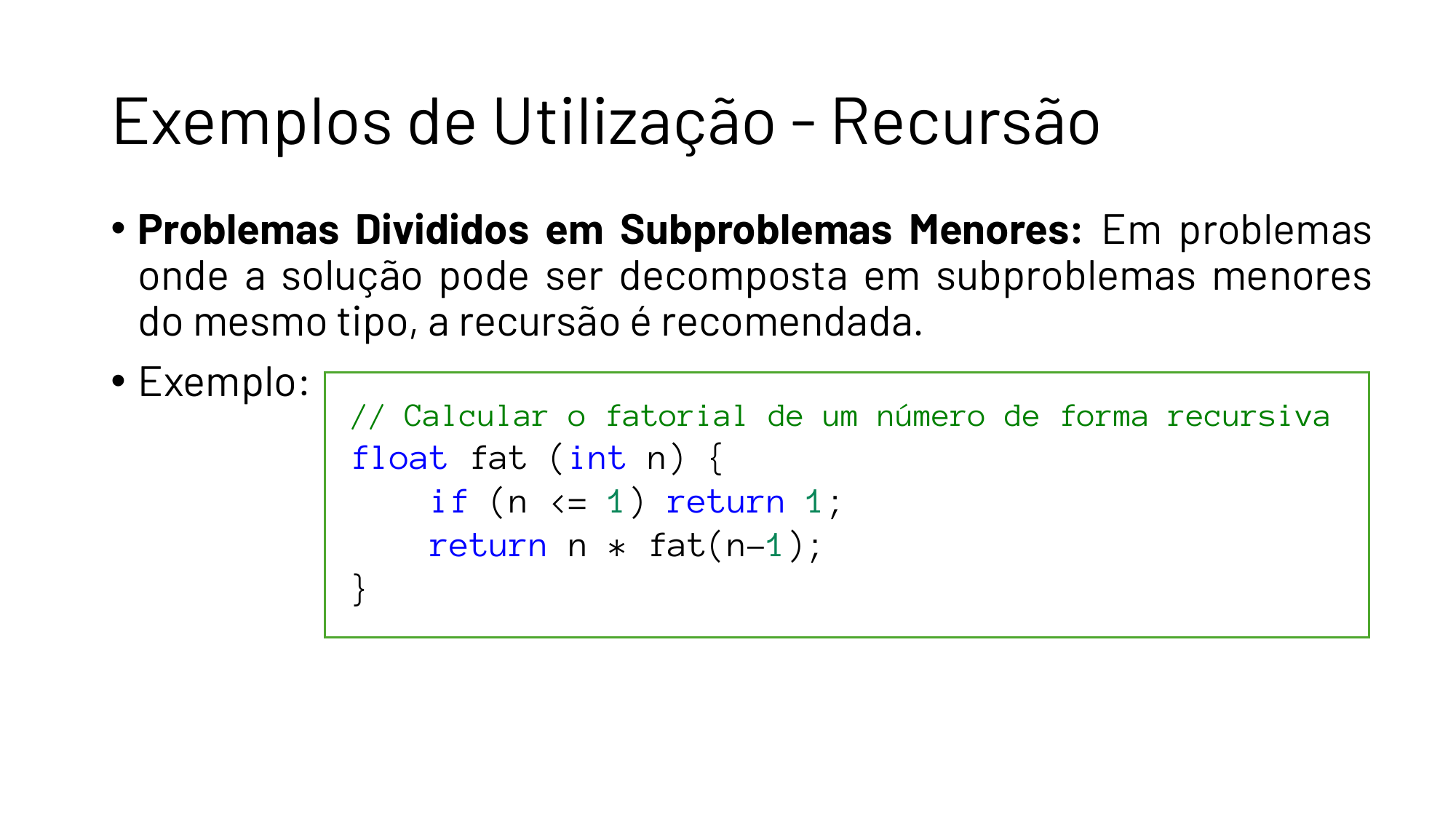

# Exemplos de Utilização - Recursão
Problemas Divididos em Subproblemas Menores: Em problemas onde a solução pode ser decomposta em subproblemas menores do mesmo tipo, a recursão é recomendada.
Exemplo:

// Calcular o fatorial de um número de forma recursiva
float fat (int n) {
    if (n <= 1) return 1;
    return n * fat(n-1);
}